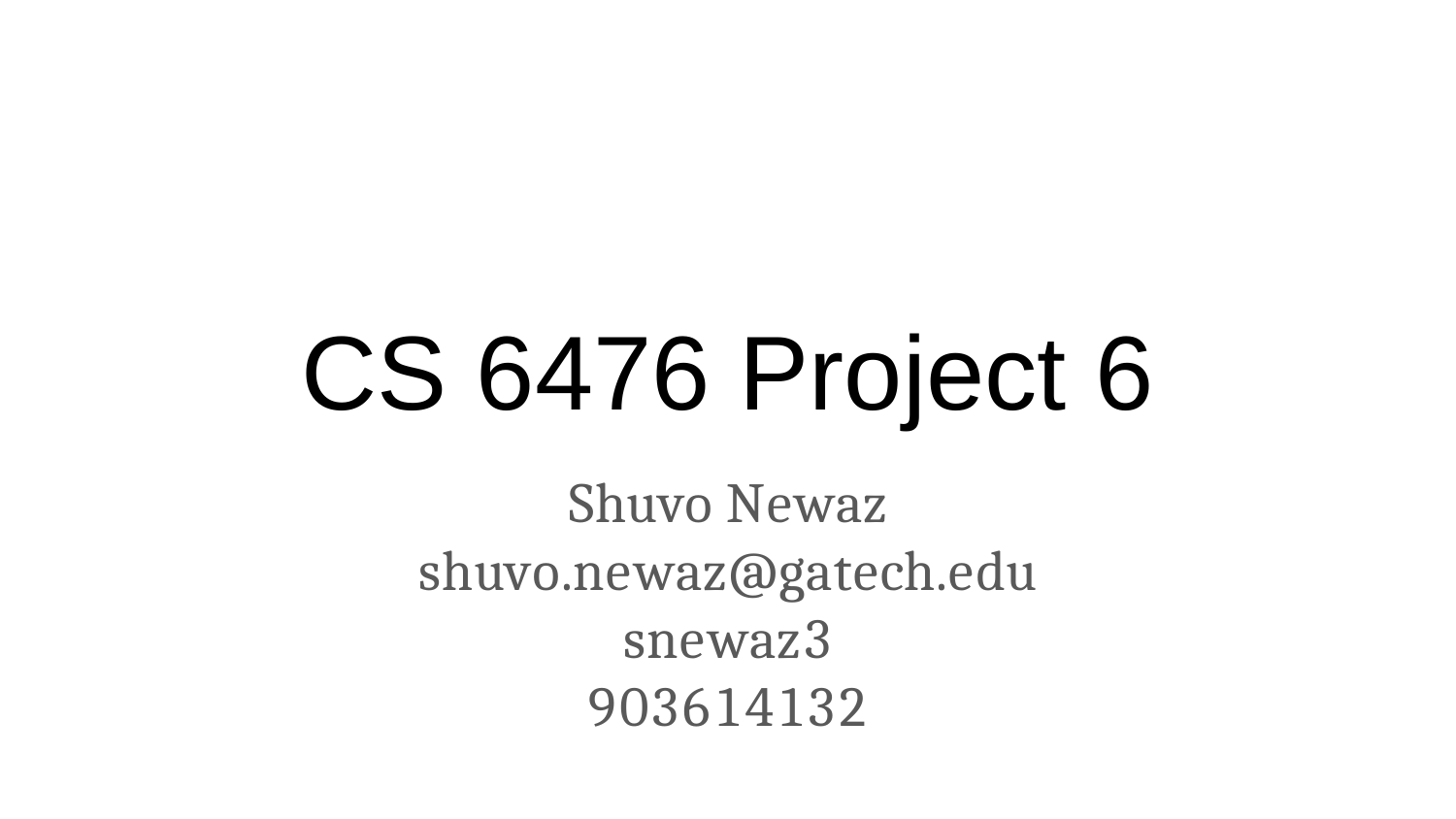

# CS 6476 Project 6
Shuvo Newaz
shuvo.newaz@gatech.edu
snewaz3
903614132